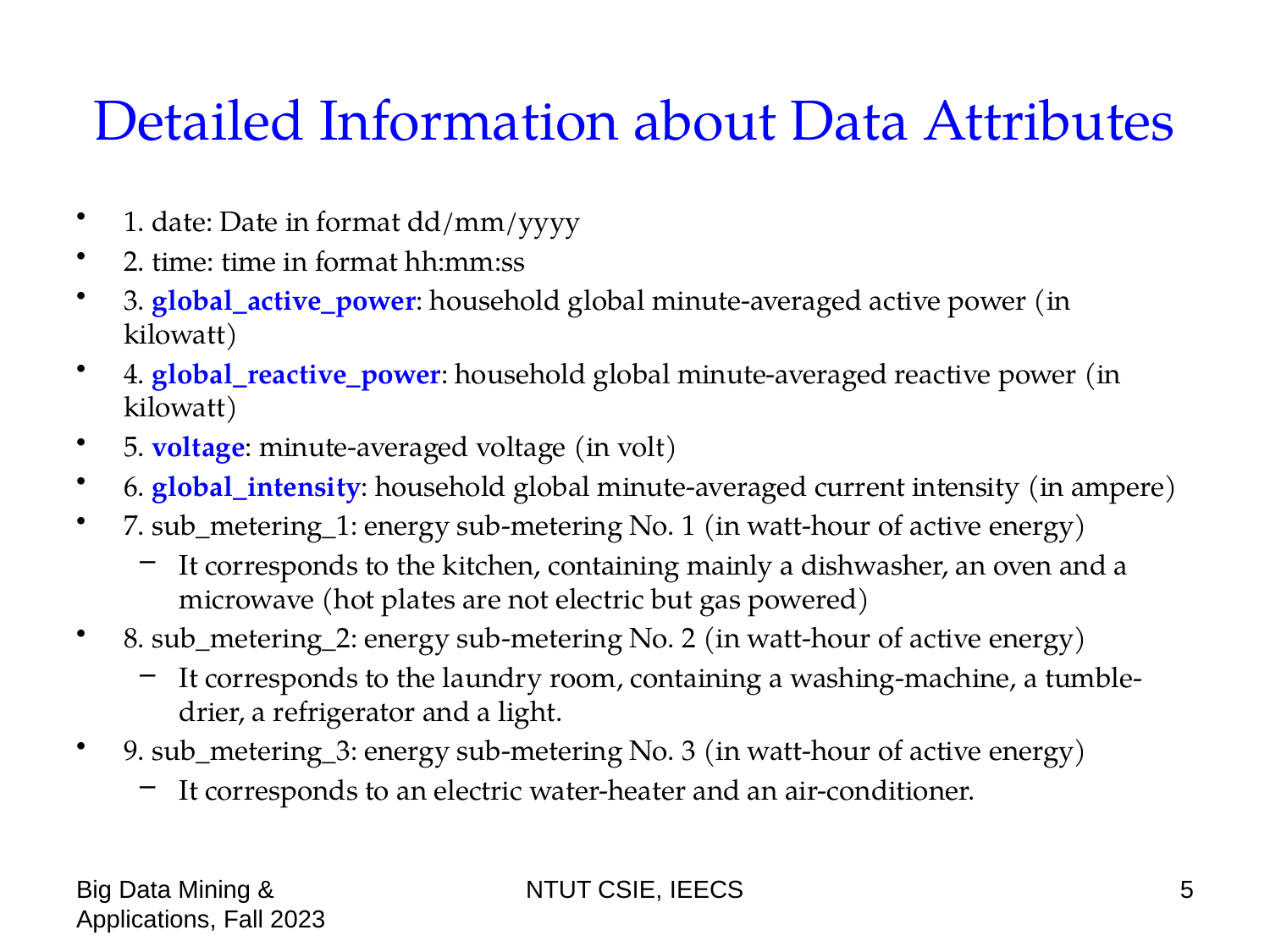

# Detailed Information about Data Attributes
1. date: Date in format dd/mm/yyyy
2. time: time in format hh:mm:ss
3. global_active_power: household global minute-averaged active power (in kilowatt)
4. global_reactive_power: household global minute-averaged reactive power (in kilowatt)
5. voltage: minute-averaged voltage (in volt)
6. global_intensity: household global minute-averaged current intensity (in ampere)
7. sub_metering_1: energy sub-metering No. 1 (in watt-hour of active energy)
It corresponds to the kitchen, containing mainly a dishwasher, an oven and a microwave (hot plates are not electric but gas powered)
8. sub_metering_2: energy sub-metering No. 2 (in watt-hour of active energy)
It corresponds to the laundry room, containing a washing-machine, a tumble-drier, a refrigerator and a light.
9. sub_metering_3: energy sub-metering No. 3 (in watt-hour of active energy)
It corresponds to an electric water-heater and an air-conditioner.
Big Data Mining & Applications, Fall 2023
NTUT CSIE, IEECS
5